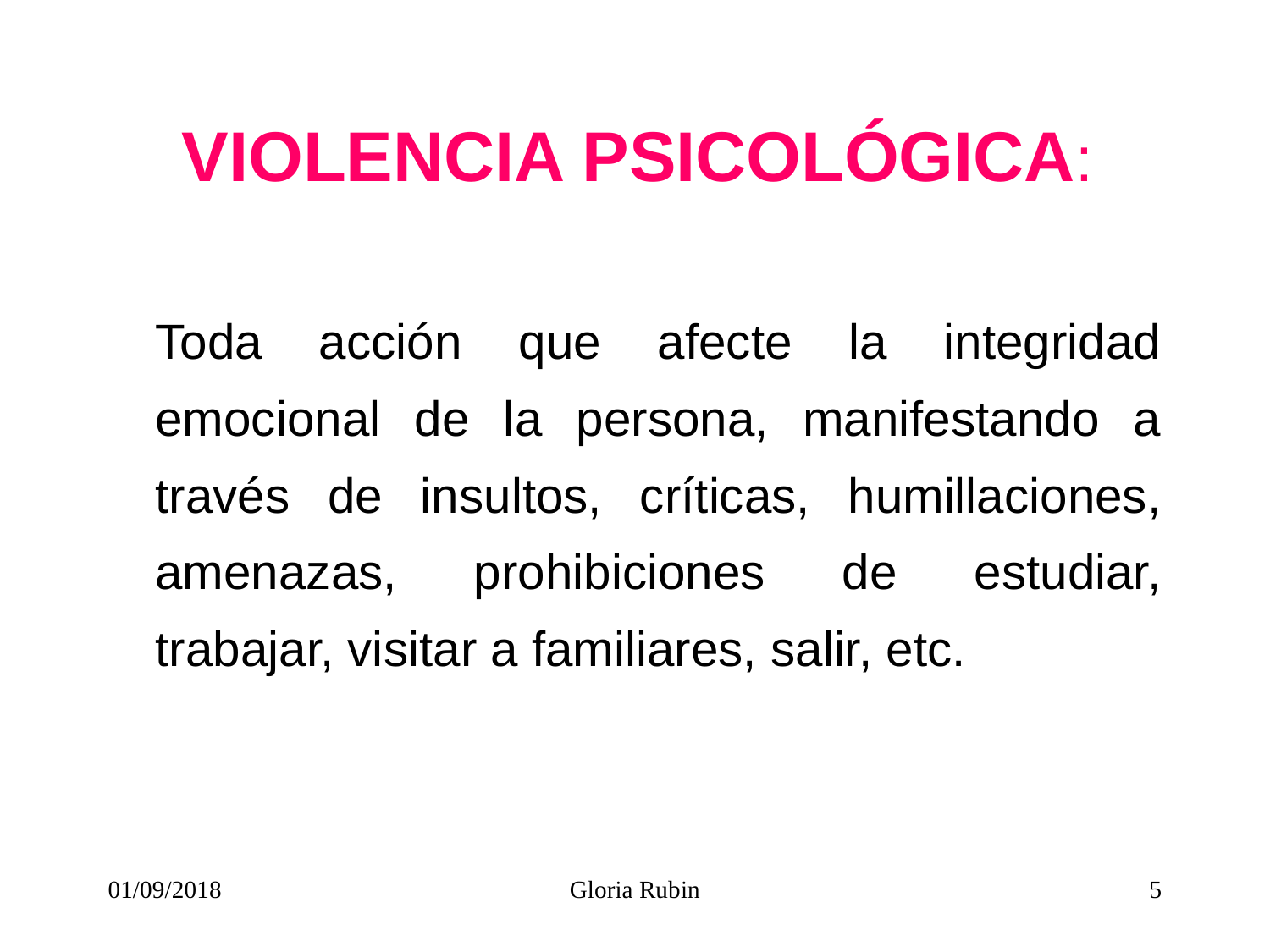

VIOLENCIA PSICOLÓGICA:
	Toda acción que afecte la integridad emocional de la persona, manifestando a través de insultos, críticas, humillaciones, amenazas, prohibiciones de estudiar, trabajar, visitar a familiares, salir, etc.
01/09/2018
Gloria Rubin
5